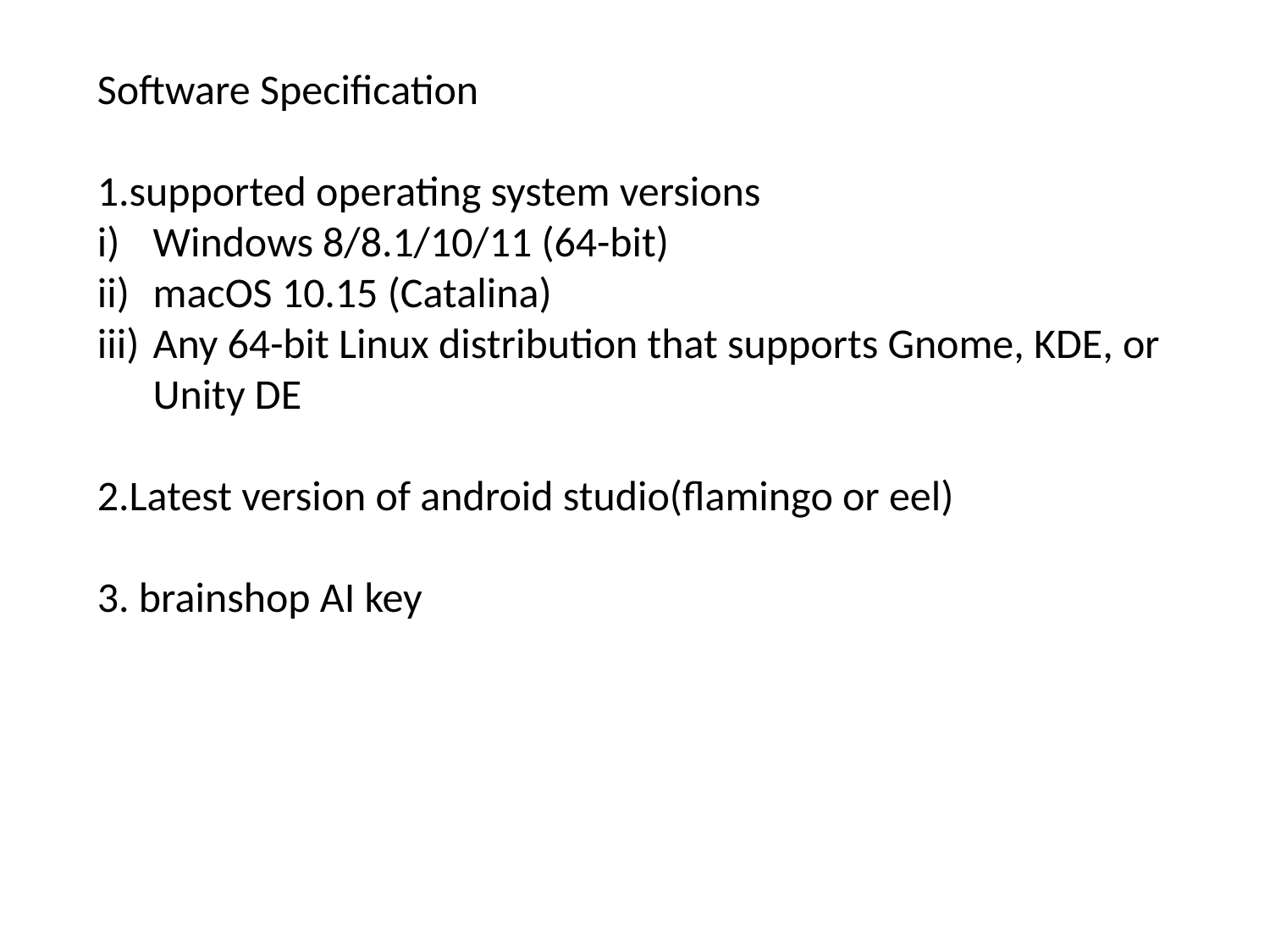

Software Specification

1.supported operating system versions
Windows 8/8.1/10/11 (64-bit)
macOS 10.15 (Catalina)
Any 64-bit Linux distribution that supports Gnome, KDE, or Unity DE

2.Latest version of android studio(flamingo or eel)

3. brainshop AI key